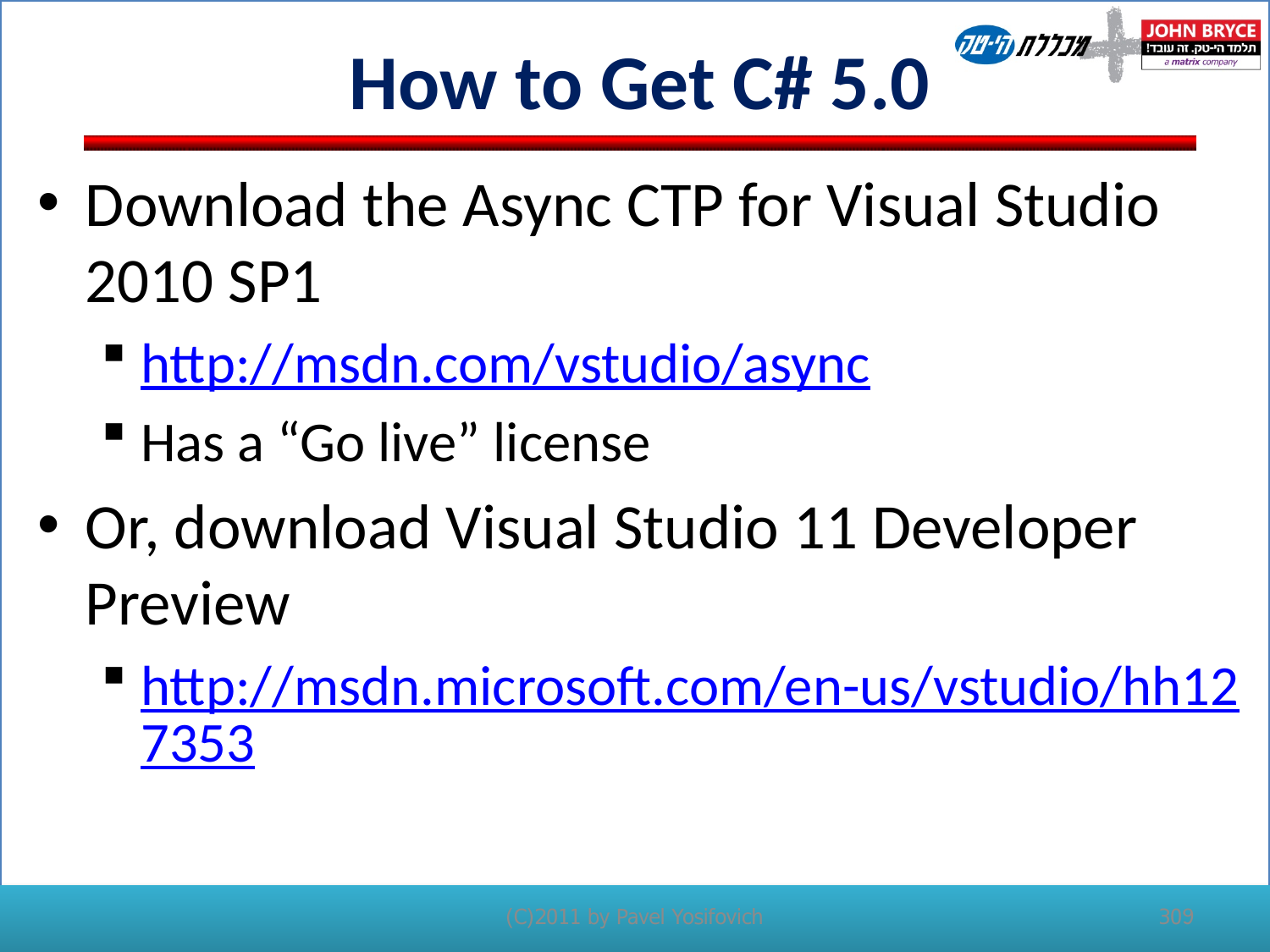

# How to Get C# 5.0
Download the Async CTP for Visual Studio 2010 SP1
http://msdn.com/vstudio/async
Has a “Go live” license
Or, download Visual Studio 11 Developer Preview
http://msdn.microsoft.com/en-us/vstudio/hh127353

(C)2011 by Pavel Yosifovich
309